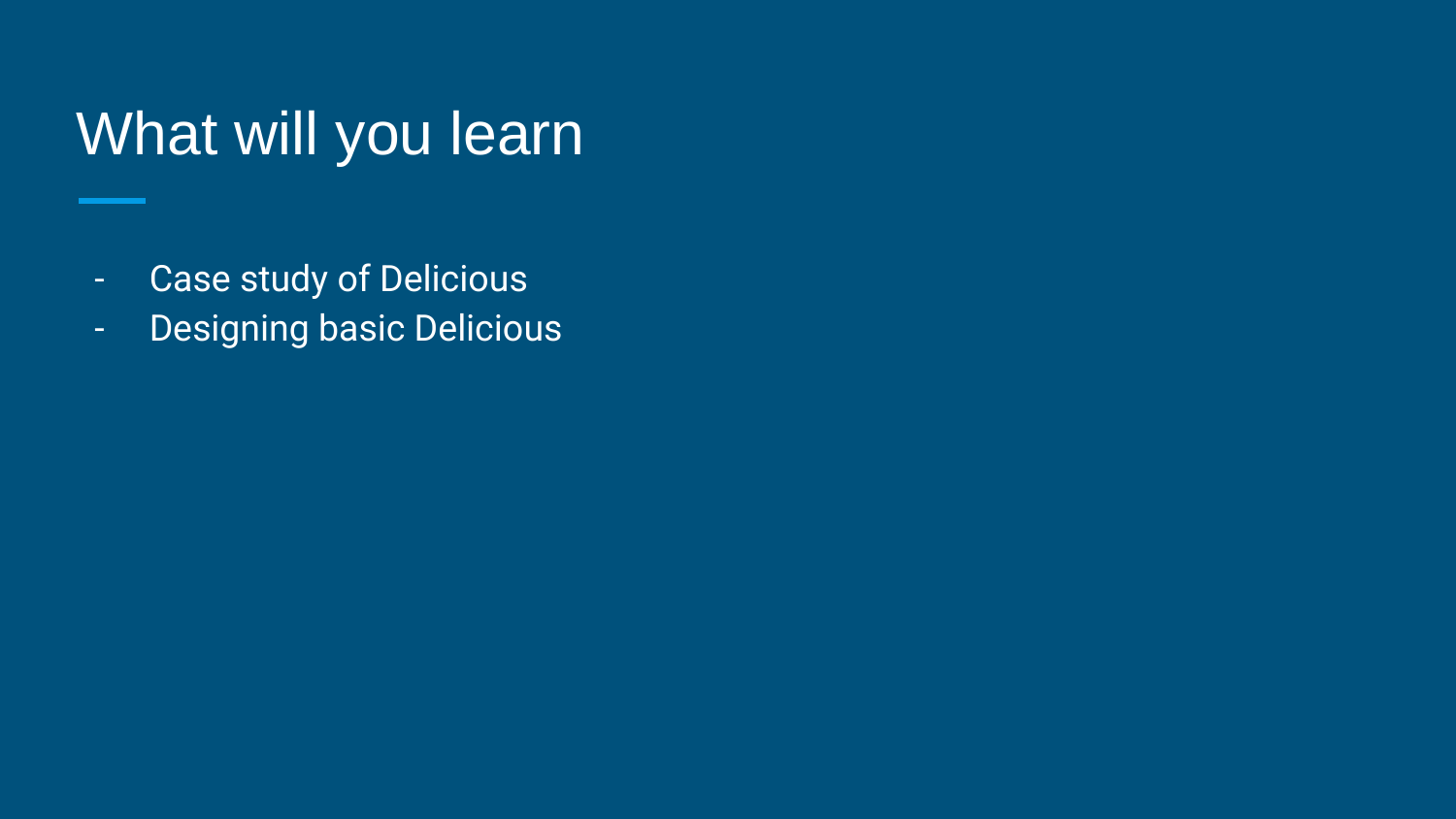

# What will you learn
Case study of Delicious
Designing basic Delicious